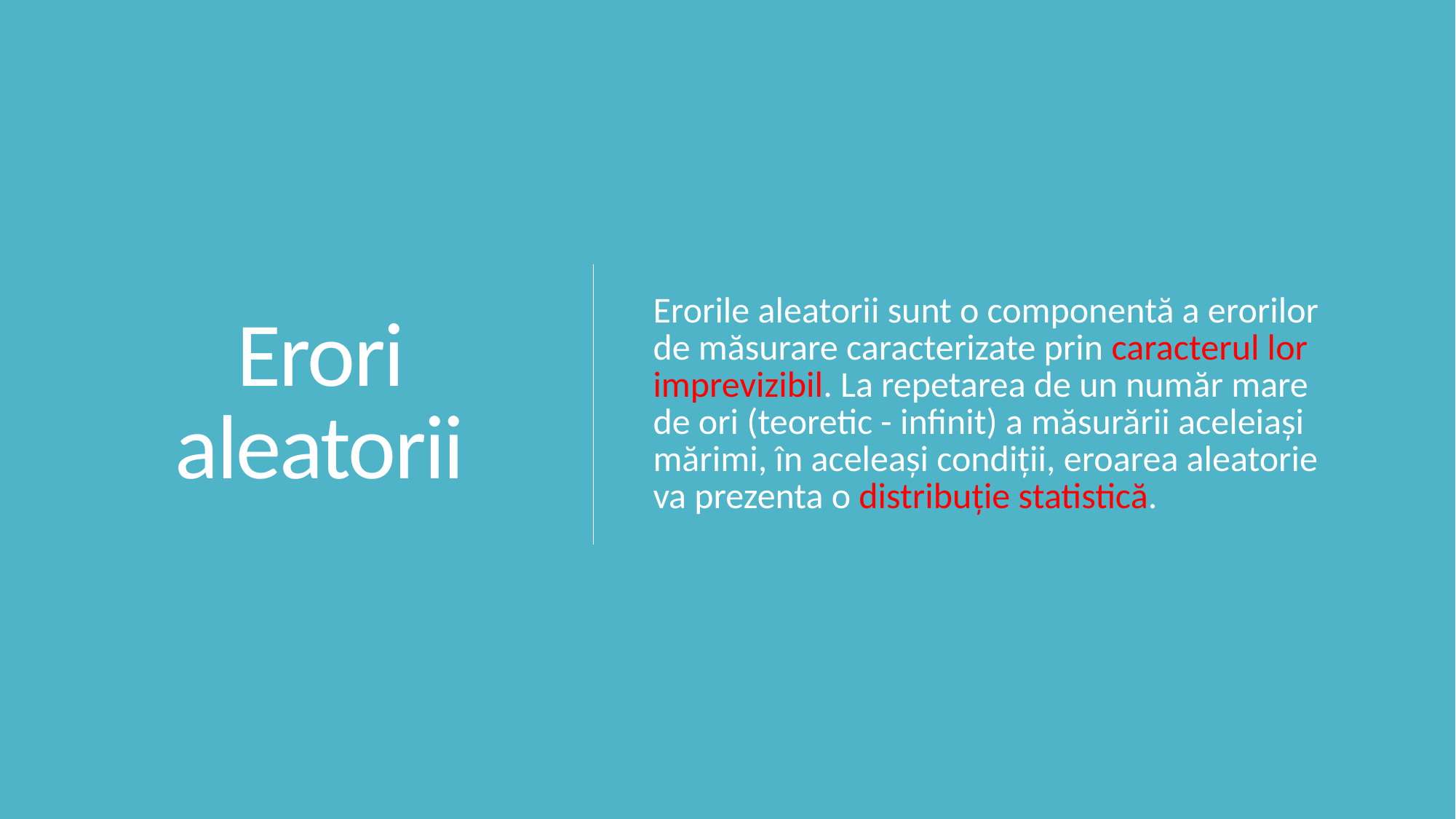

# Erori aleatorii
Erorile aleatorii sunt o componentă a erorilor de măsurare caracterizate prin caracterul lor imprevizibil. La repetarea de un număr mare de ori (teoretic - infinit) a măsurării aceleiași mărimi, în aceleași condiții, eroarea aleatorie va prezenta o distribuție statistică.